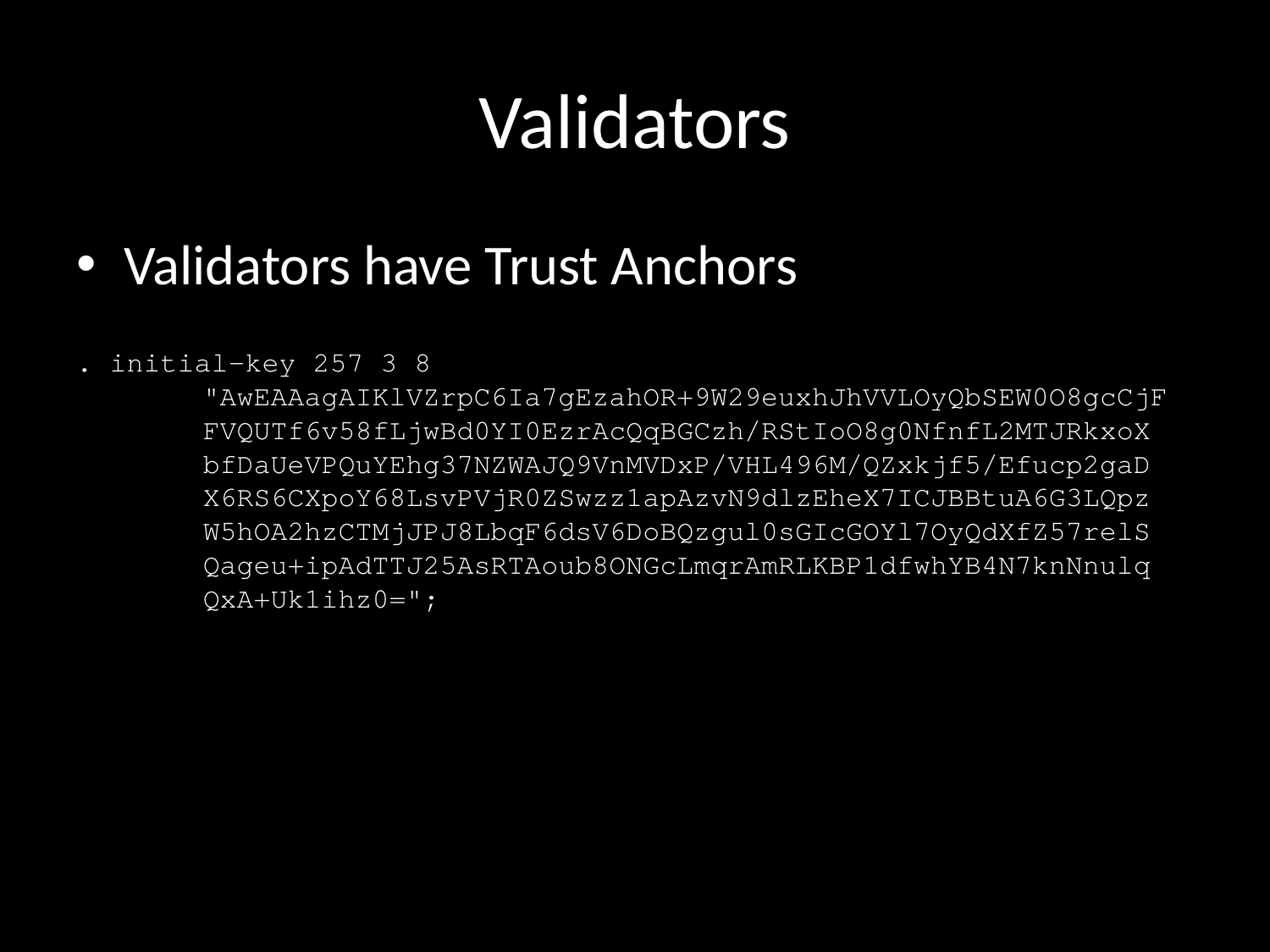

# Validators
Validators have Trust Anchors
. initial-key 257 3 8
	"AwEAAagAIKlVZrpC6Ia7gEzahOR+9W29euxhJhVVLOyQbSEW0O8gcCjF
	FVQUTf6v58fLjwBd0YI0EzrAcQqBGCzh/RStIoO8g0NfnfL2MTJRkxoX
	bfDaUeVPQuYEhg37NZWAJQ9VnMVDxP/VHL496M/QZxkjf5/Efucp2gaD
	X6RS6CXpoY68LsvPVjR0ZSwzz1apAzvN9dlzEheX7ICJBBtuA6G3LQpz
	W5hOA2hzCTMjJPJ8LbqF6dsV6DoBQzgul0sGIcGOYl7OyQdXfZ57relS
	Qageu+ipAdTTJ25AsRTAoub8ONGcLmqrAmRLKBP1dfwhYB4N7knNnulq
	QxA+Uk1ihz0=";